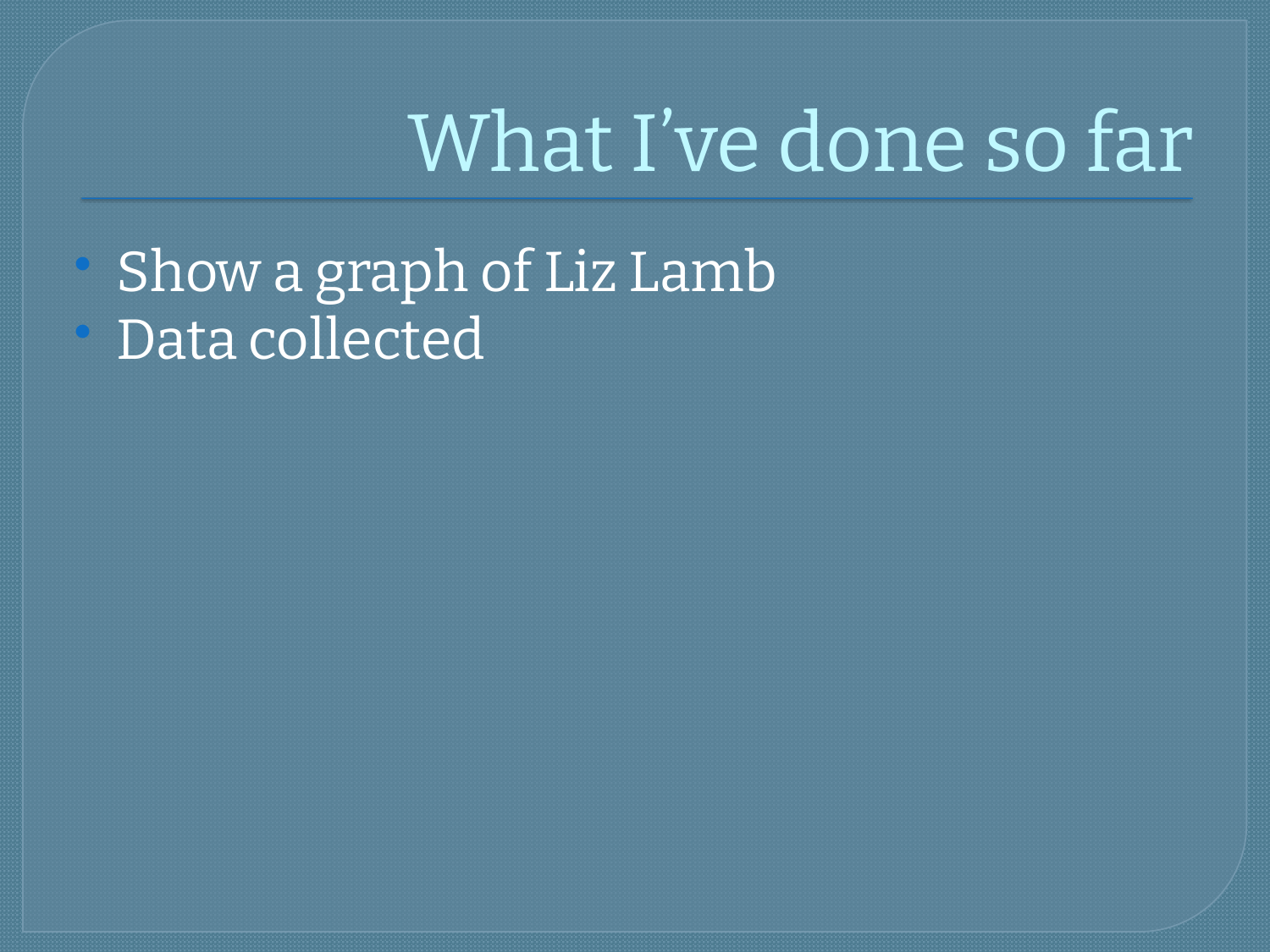

# What I’ve done so far
Show a graph of Liz Lamb
Data collected